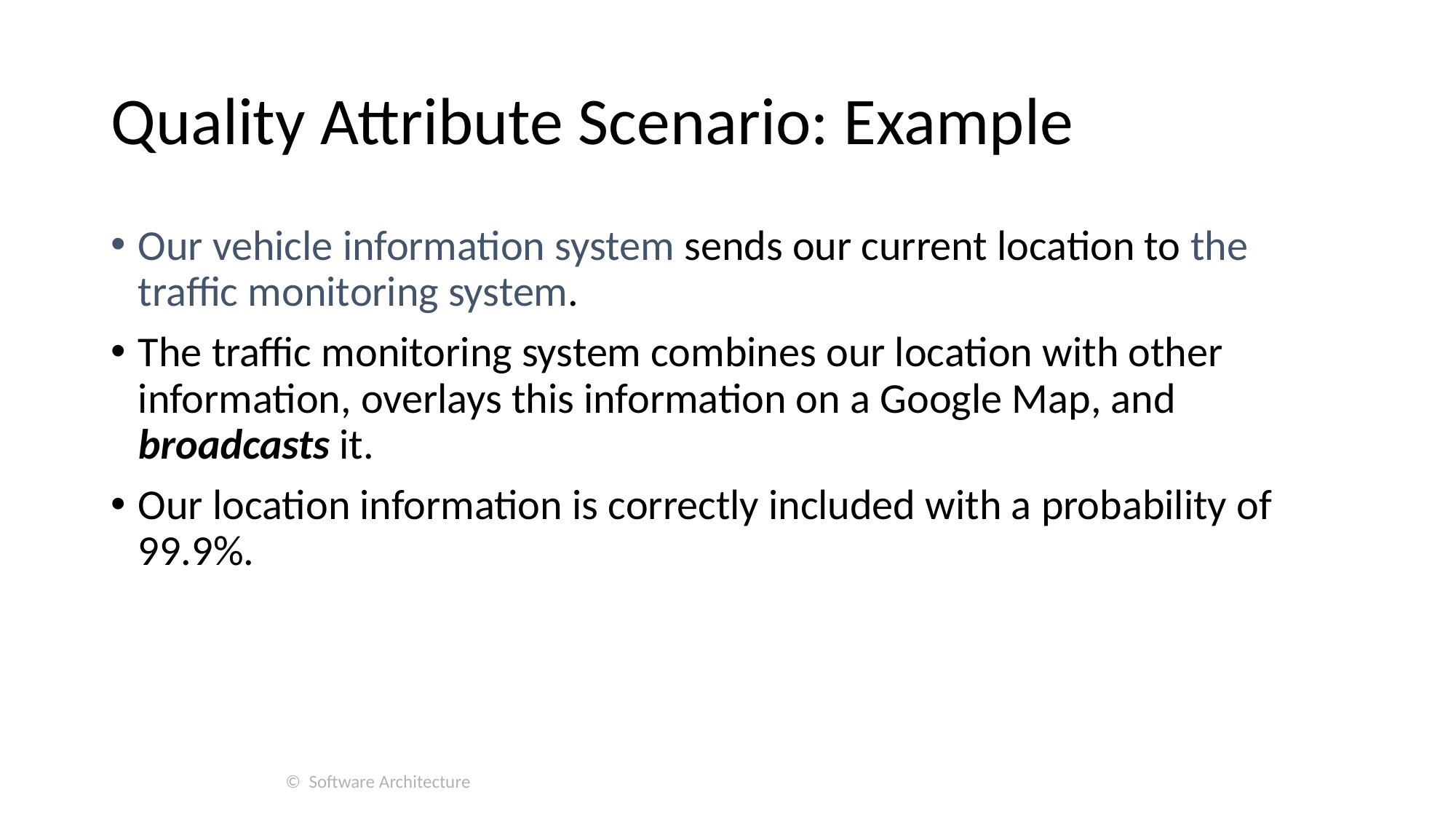

# Quality Attribute Scenario: Example
Our vehicle information system sends our current location to the traffic monitoring system.
The traffic monitoring system combines our location with other information, overlays this information on a Google Map, and broadcasts it.
Our location information is correctly included with a probability of 99.9%.
©  Software Architecture